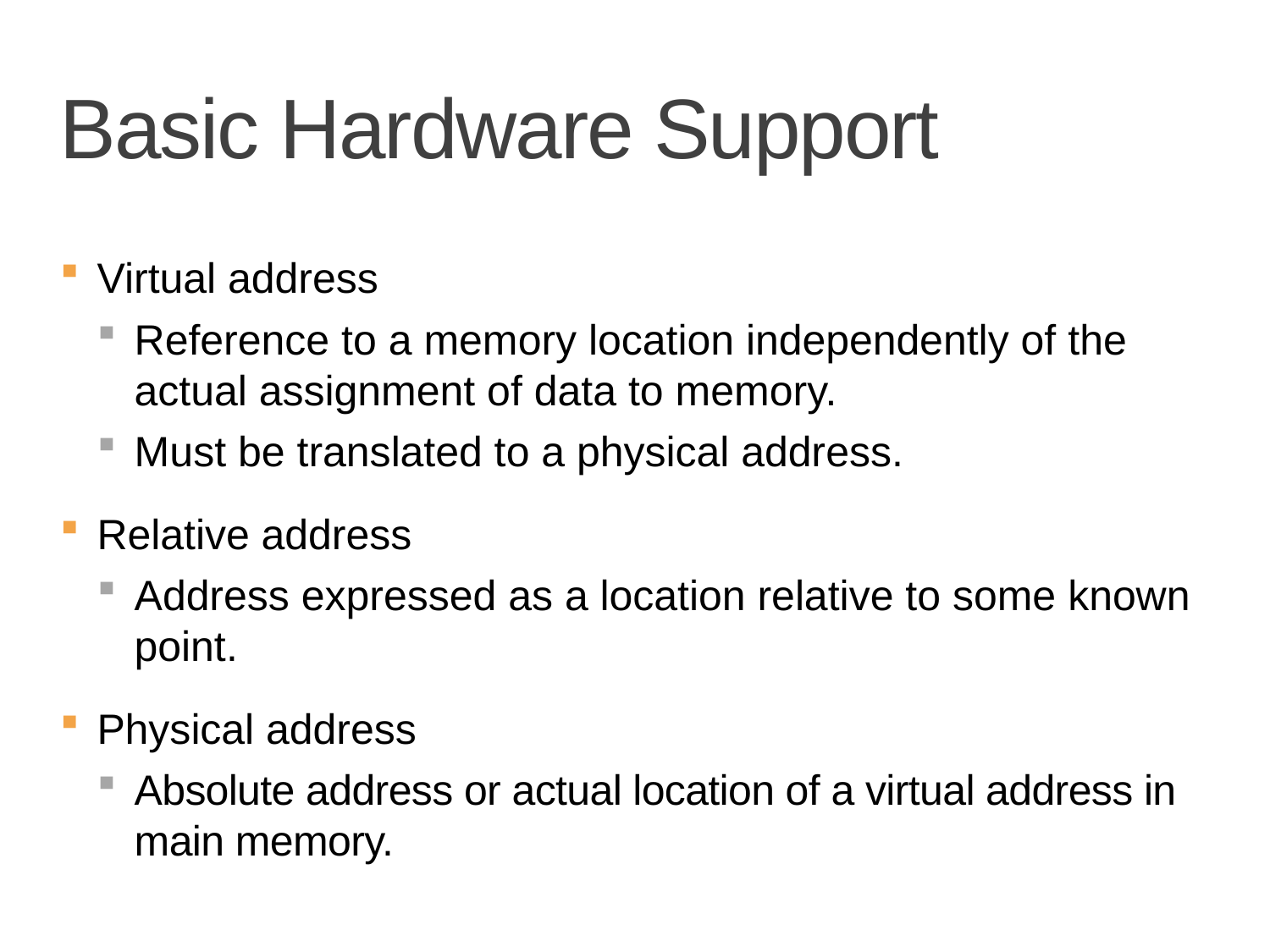

# Basic Hardware Support
Virtual address
Reference to a memory location independently of the actual assignment of data to memory.
Must be translated to a physical address.
Relative address
Address expressed as a location relative to some known point.
Physical address
Absolute address or actual location of a virtual address in main memory.